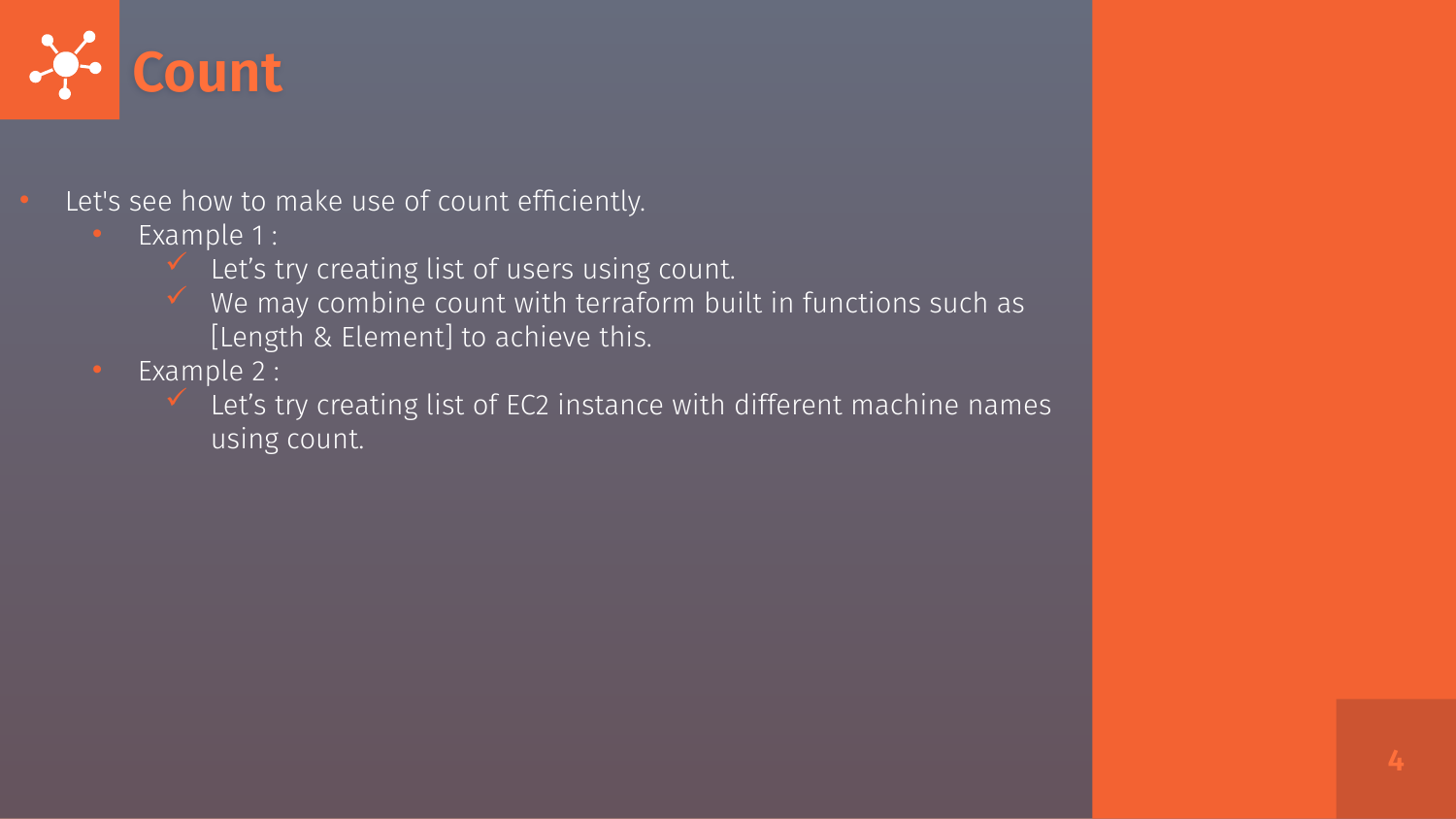

# Count

Let's see how to make use of count efficiently.
Example 1 :
Let’s try creating list of users using count.
We may combine count with terraform built in functions such as [Length & Element] to achieve this.
Example 2 :
Let’s try creating list of EC2 instance with different machine names using count.

4